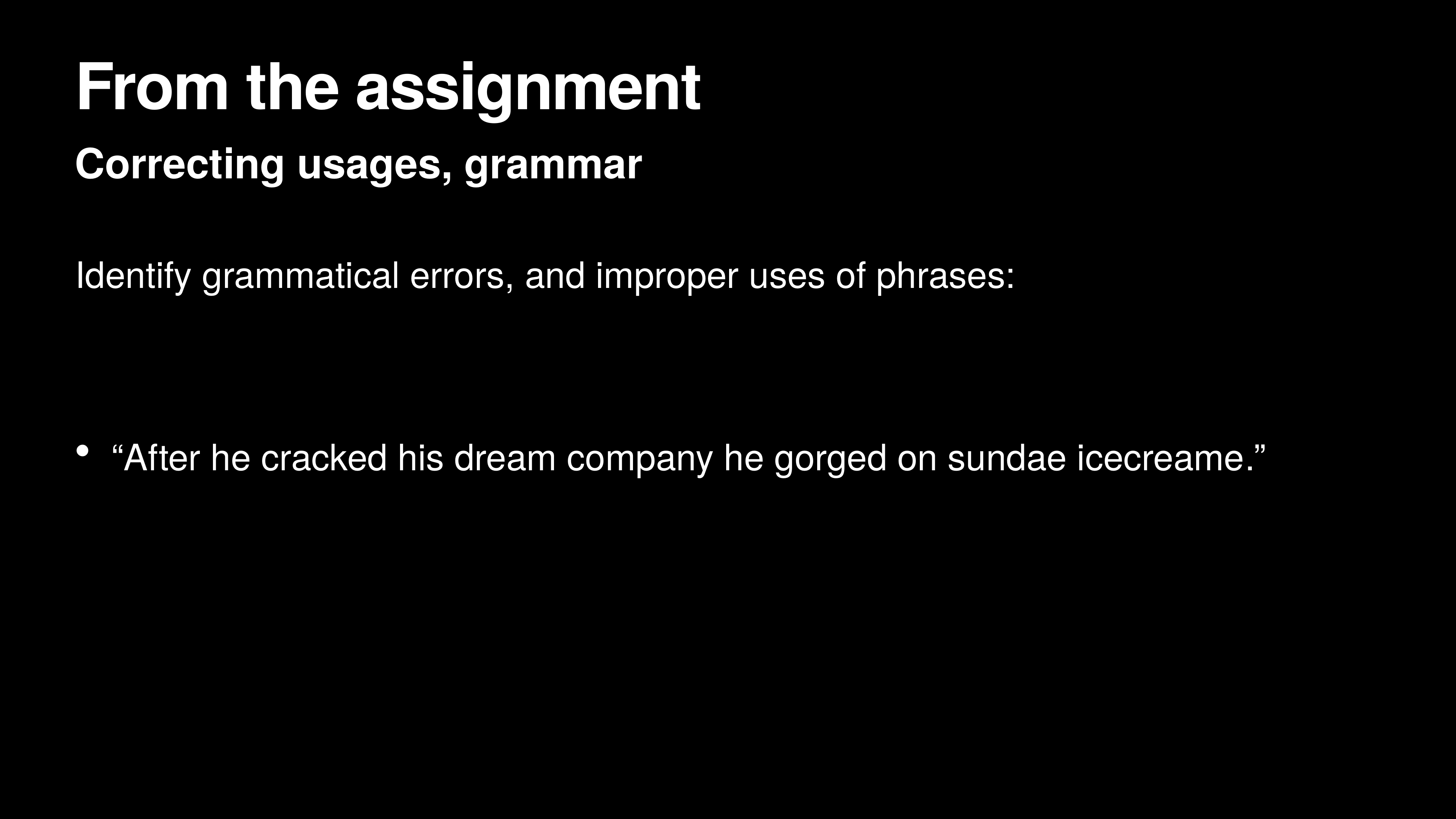

# From the assignment
Correcting usages, grammar
Identify grammatical errors, and improper uses of phrases:

“After he cracked his dream company he gorged on sundae icecreame.”